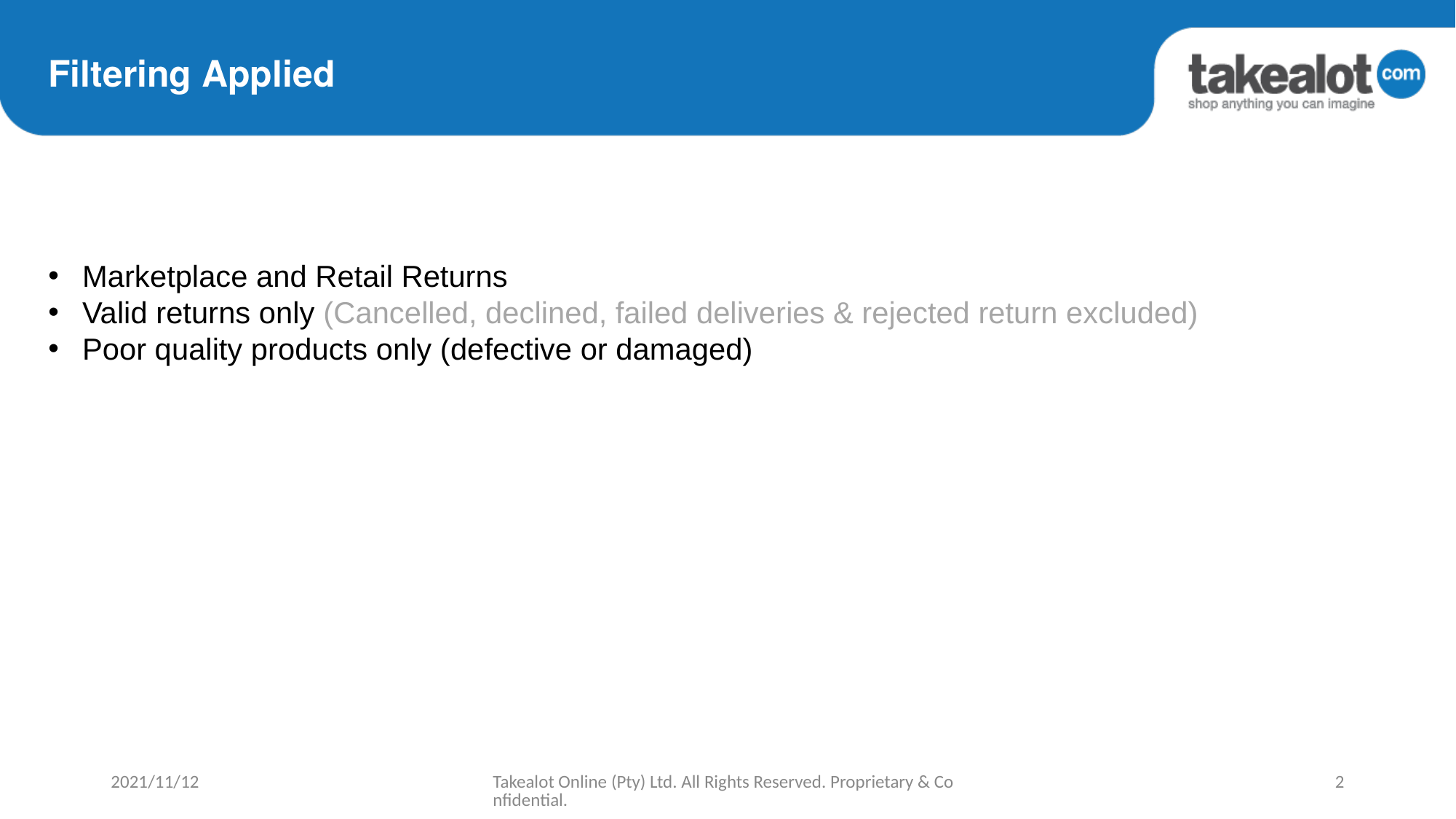

Filtering Applied
Marketplace and Retail Returns
Valid returns only (Cancelled, declined, failed deliveries & rejected return excluded)
Poor quality products only (defective or damaged)

2021/11/12
Takealot Online (Pty) Ltd. All Rights Reserved. Proprietary & Confidential.
2